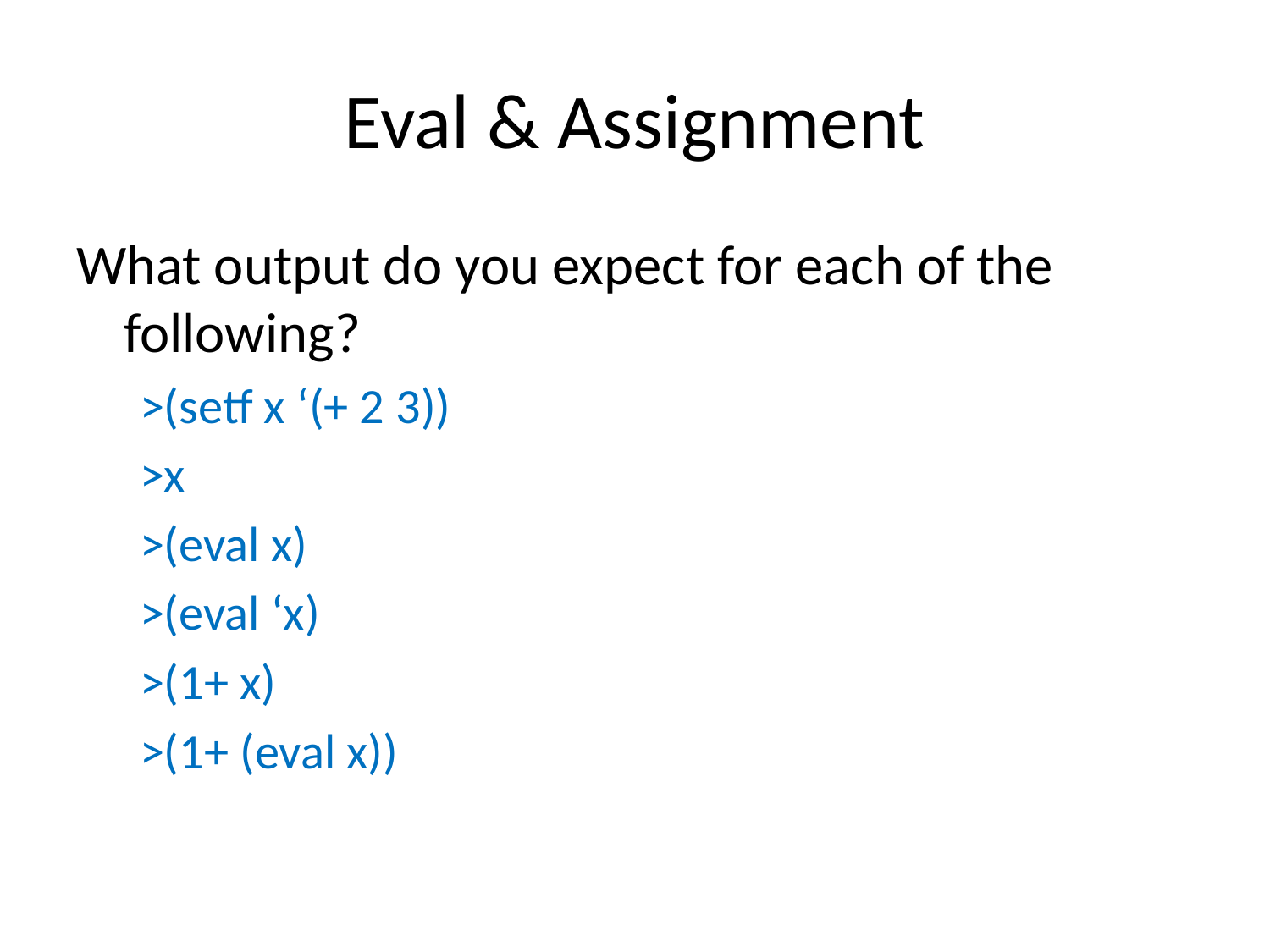

# Eval & Assignment
What output do you expect for each of the following?
>(setf x ‘(+ 2 3))
>x
>(eval x)
>(eval ‘x)
>(1+ x)
>(1+ (eval x))